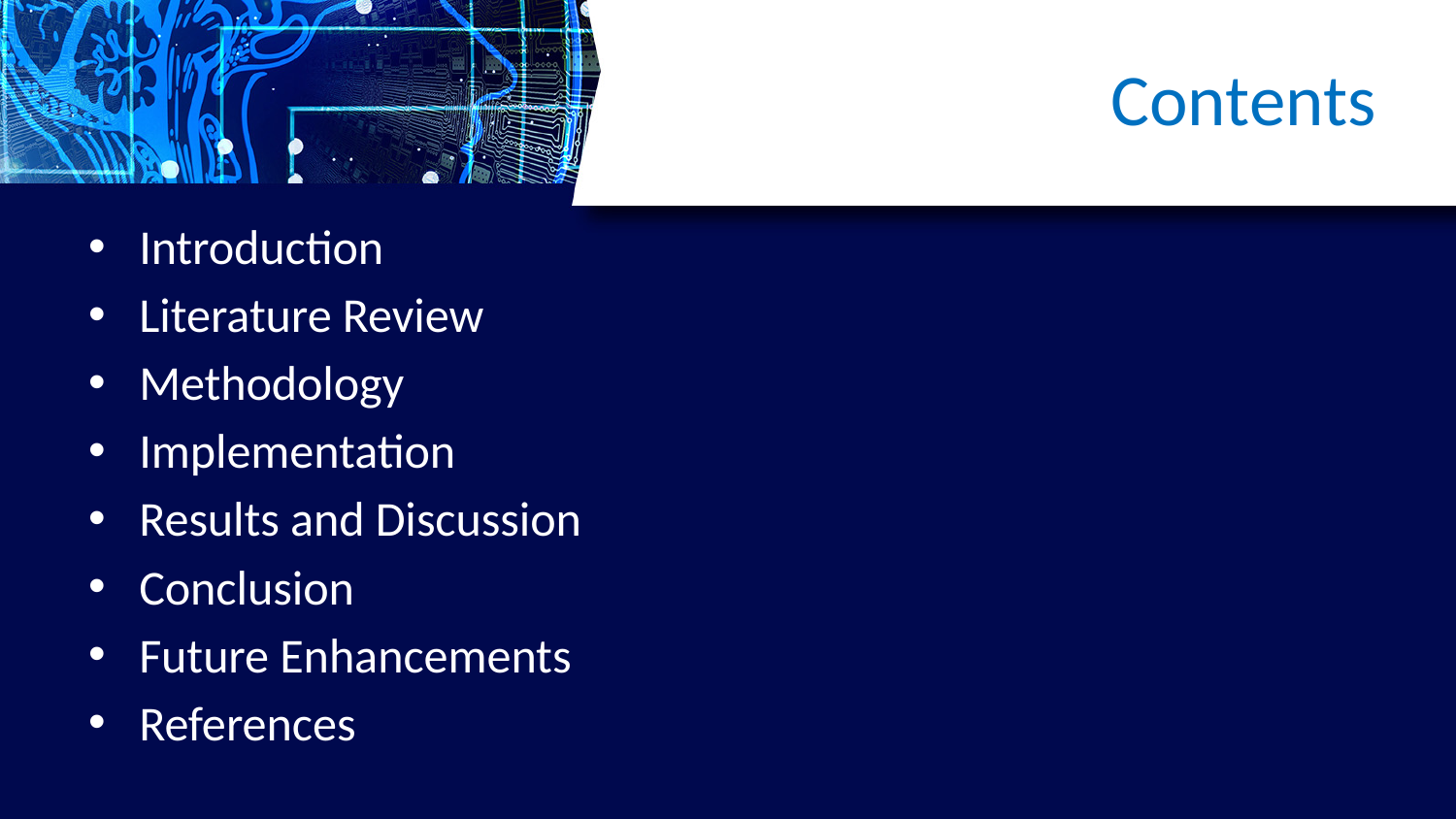

# Contents
Introduction
Literature Review
Methodology
Implementation
Results and Discussion
Conclusion
Future Enhancements
References